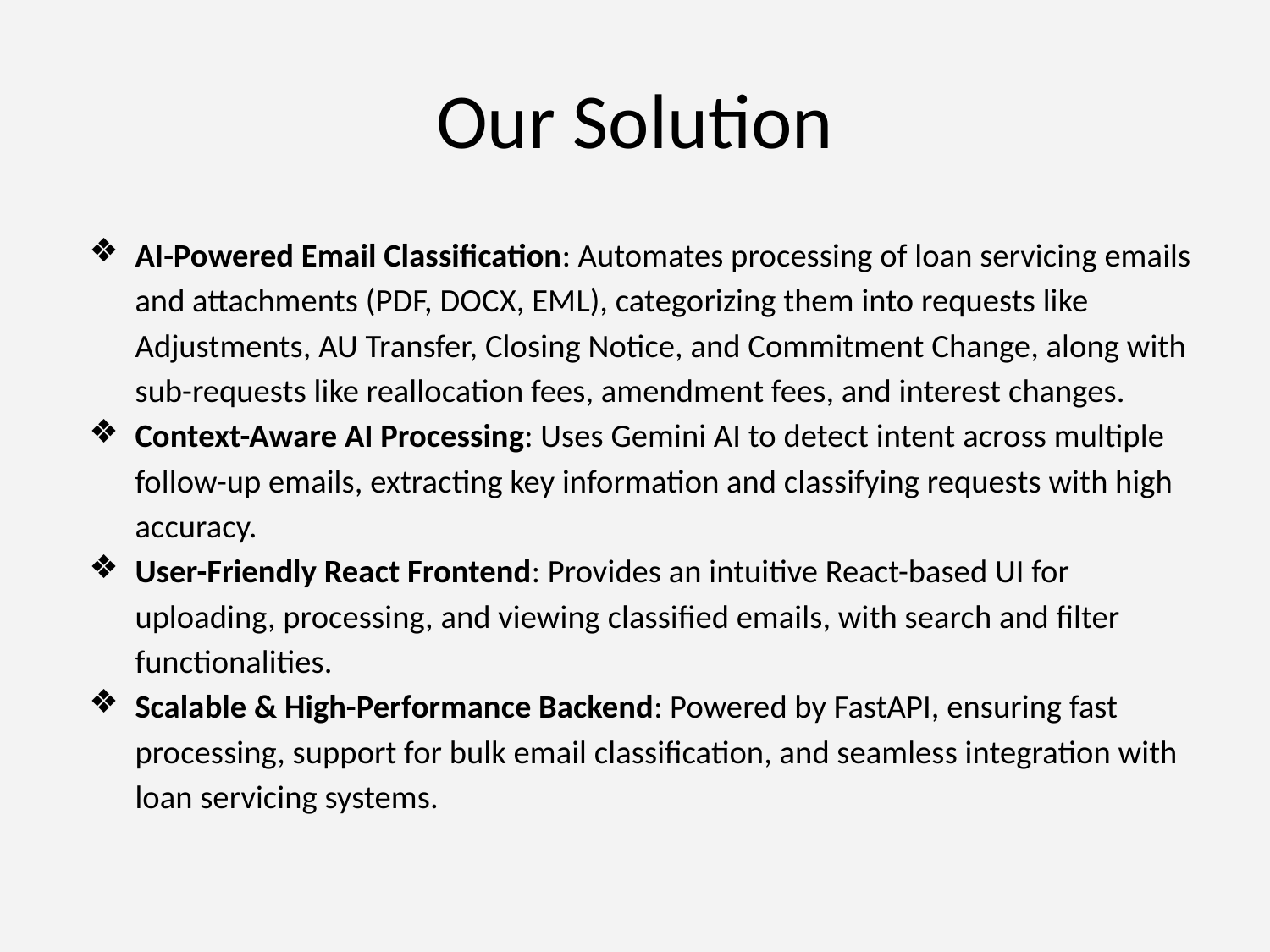

# Our Solution
AI-Powered Email Classification: Automates processing of loan servicing emails and attachments (PDF, DOCX, EML), categorizing them into requests like Adjustments, AU Transfer, Closing Notice, and Commitment Change, along with sub-requests like reallocation fees, amendment fees, and interest changes.
Context-Aware AI Processing: Uses Gemini AI to detect intent across multiple follow-up emails, extracting key information and classifying requests with high accuracy.
User-Friendly React Frontend: Provides an intuitive React-based UI for uploading, processing, and viewing classified emails, with search and filter functionalities.
Scalable & High-Performance Backend: Powered by FastAPI, ensuring fast processing, support for bulk email classification, and seamless integration with loan servicing systems.